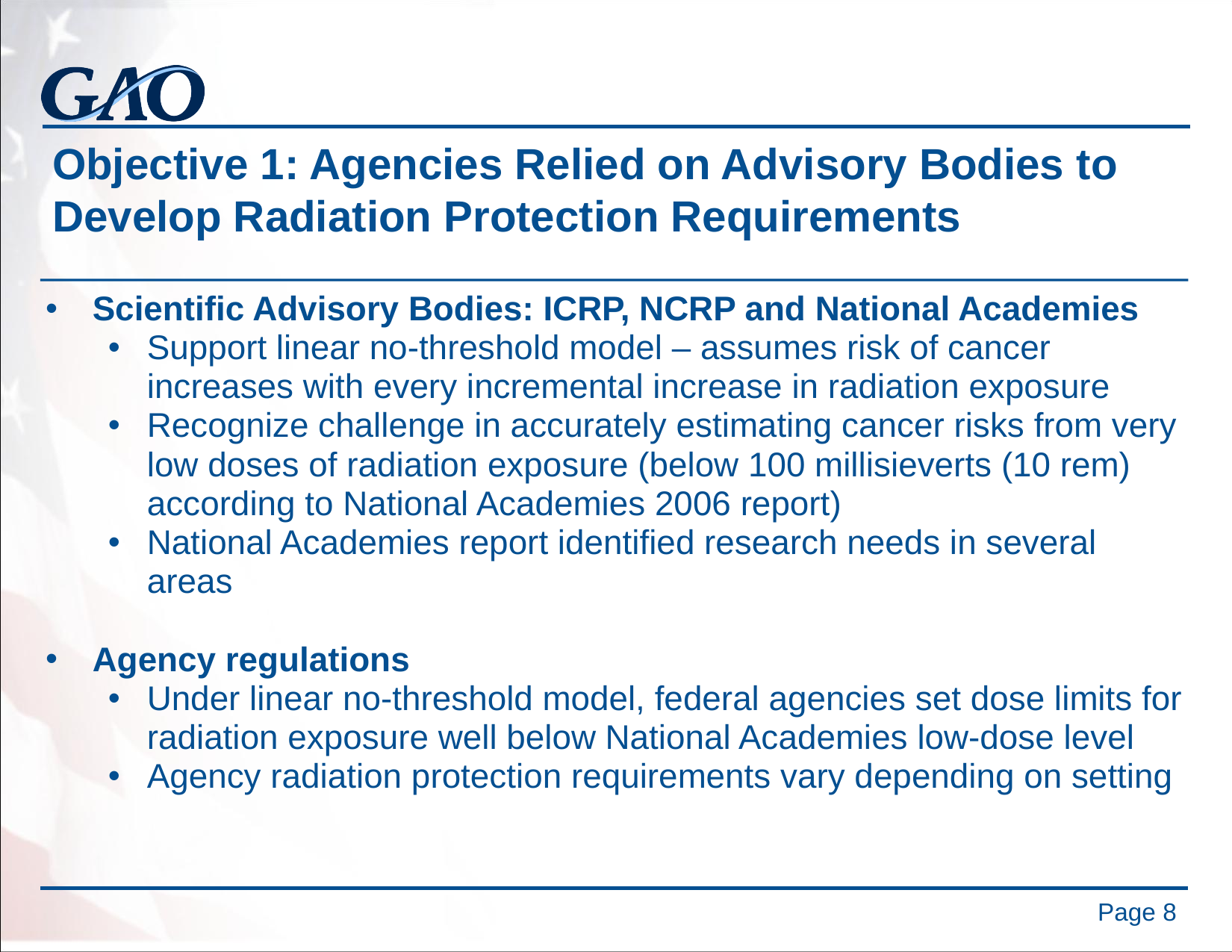

Objective 1: Agencies Relied on Advisory Bodies to Develop Radiation Protection Requirements
Scientific Advisory Bodies: ICRP, NCRP and National Academies
Support linear no-threshold model – assumes risk of cancer increases with every incremental increase in radiation exposure
Recognize challenge in accurately estimating cancer risks from very low doses of radiation exposure (below 100 millisieverts (10 rem) according to National Academies 2006 report)
National Academies report identified research needs in several areas

Agency regulations
Under linear no-threshold model, federal agencies set dose limits for radiation exposure well below National Academies low-dose level
Agency radiation protection requirements vary depending on setting

Page 8